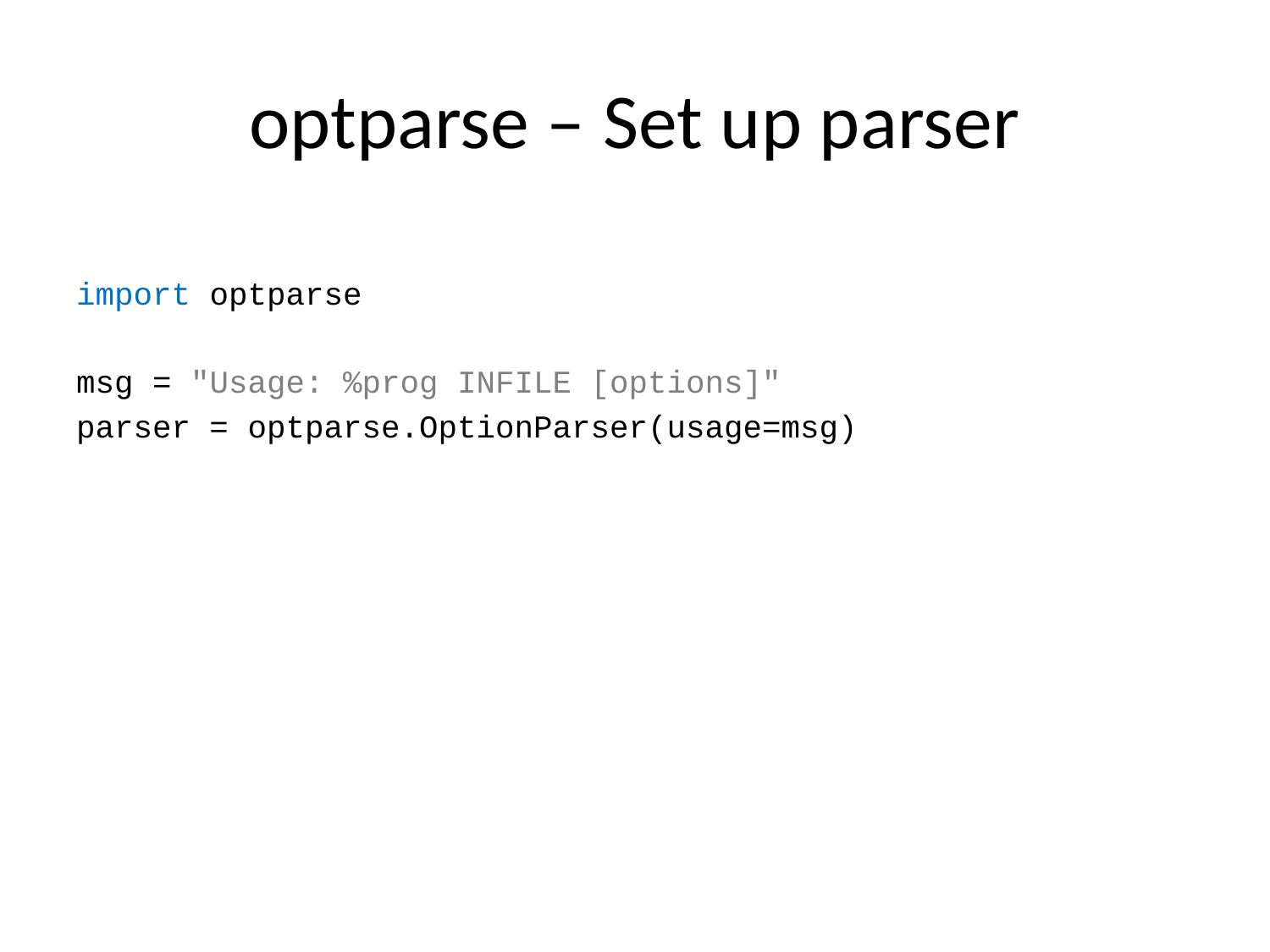

# optparse – Set up parser

import optparse

msg = "Usage: %prog INFILE [options]"
parser = optparse.OptionParser(usage=msg)